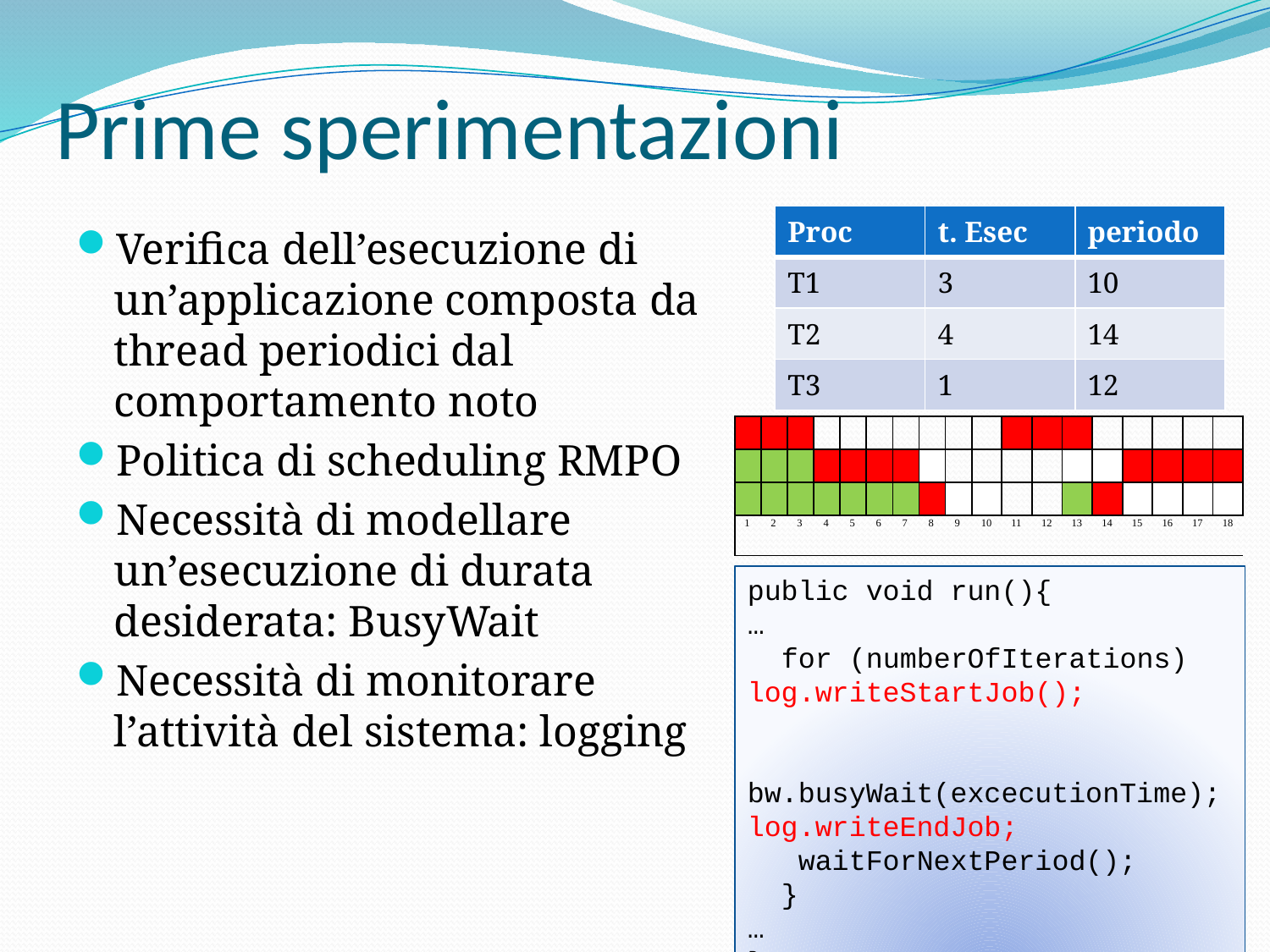

# Prime sperimentazioni
| Proc | t. Esec | periodo |
| --- | --- | --- |
| T1 | 3 | 10 |
| T2 | 4 | 14 |
| T3 | 1 | 12 |
Verifica dell’esecuzione di un’applicazione composta da thread periodici dal comportamento noto
Politica di scheduling RMPO
Necessità di modellare un’esecuzione di durata desiderata: BusyWait
Necessità di monitorare l’attività del sistema: logging
|  |  |  |  |  |  |  |  |  |  |  |  |  |  |  |  |  |  |
| --- | --- | --- | --- | --- | --- | --- | --- | --- | --- | --- | --- | --- | --- | --- | --- | --- | --- |
|  |  |  |  |  |  |  |  |  |  |  |  |  |  |  |  |  |  |
|  |  |  |  |  |  |  |  |  |  |  |  |  |  |  |  |  |  |
| 1 | 2 | 3 | 4 | 5 | 6 | 7 | 8 | 9 | 10 | 11 | 12 | 13 | 14 | 15 | 16 | 17 | 18 |
public void run(){
…
  for (numberOfIterations) log.writeStartJob();                                           bw.busyWait(excecutionTime);
log.writeEndJob;
   waitForNextPeriod();
  }
…
}